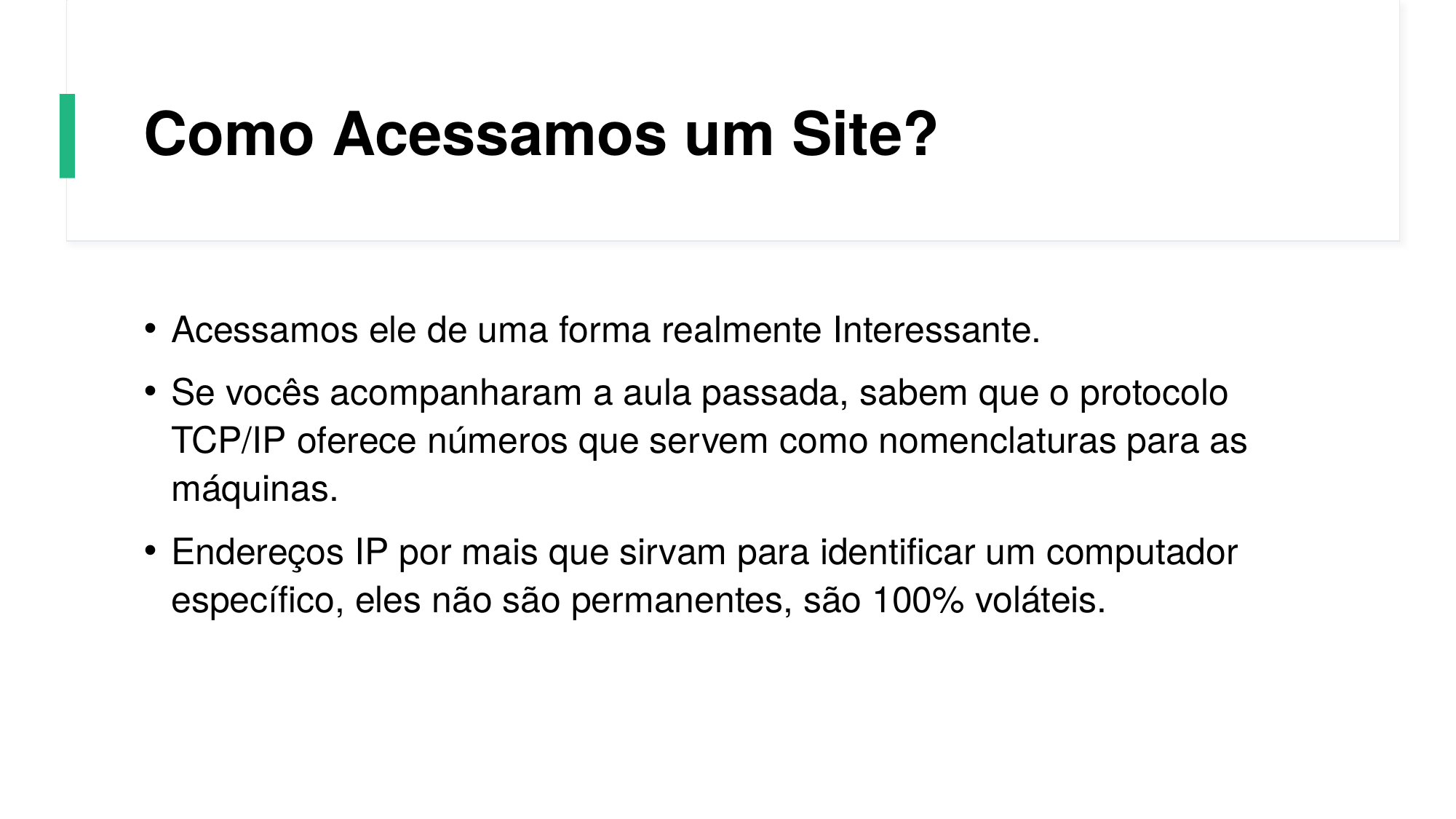

# Como Acessamos um Site?
Acessamos ele de uma forma realmente Interessante.
Se vocês acompanharam a aula passada, sabem que o protocolo TCP/IP oferece números que servem como nomenclaturas para as máquinas.
Endereços IP por mais que sirvam para identificar um computador específico, eles não são permanentes, são 100% voláteis.